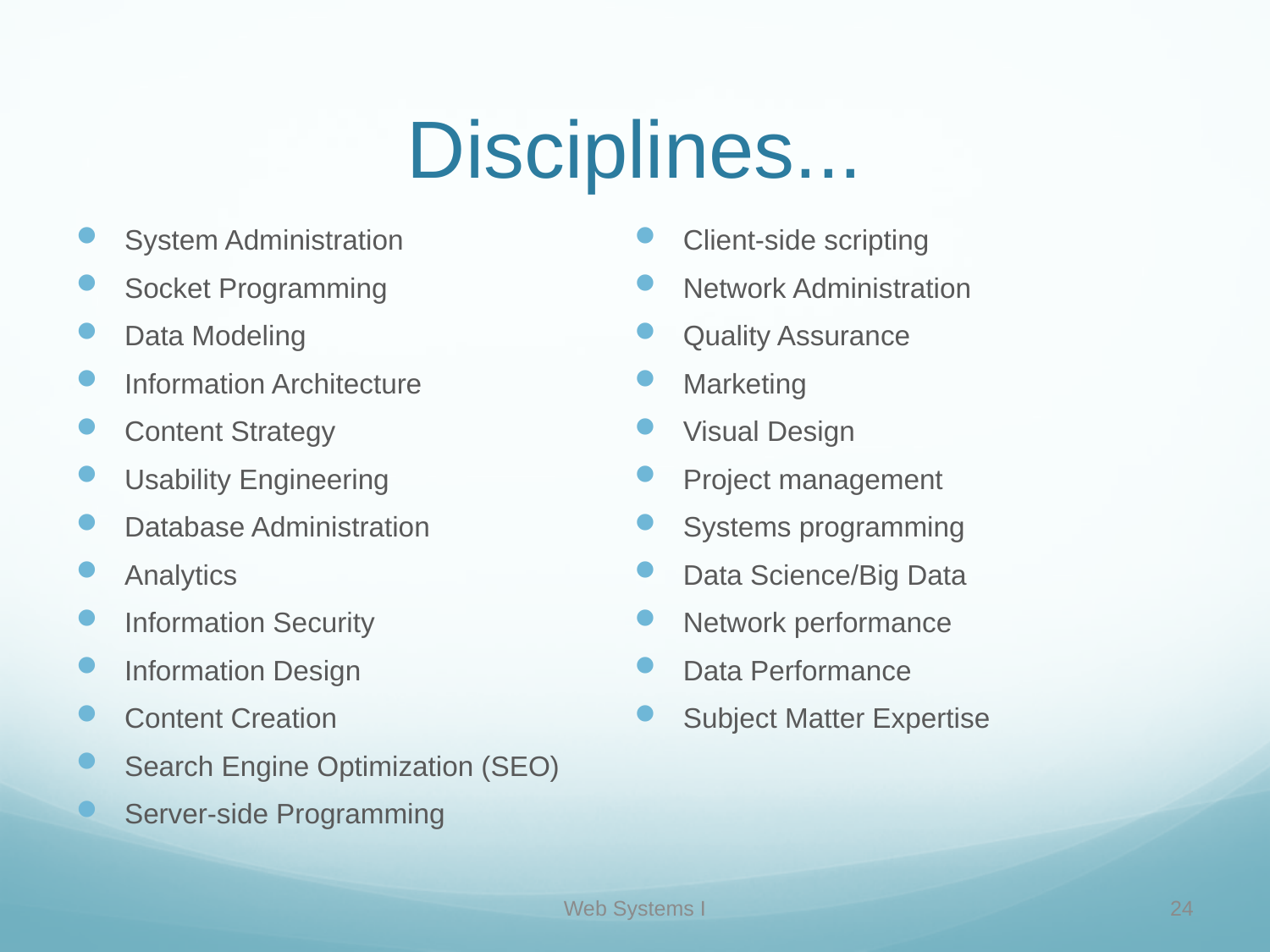

# Disciplines...
System Administration
Socket Programming
Data Modeling
Information Architecture
Content Strategy
Usability Engineering
Database Administration
Analytics
Information Security
Information Design
Content Creation
Search Engine Optimization (SEO)
Server-side Programming
Client-side scripting
Network Administration
Quality Assurance
Marketing
Visual Design
Project management
Systems programming
Data Science/Big Data
Network performance
Data Performance
Subject Matter Expertise

Web Systems I
24